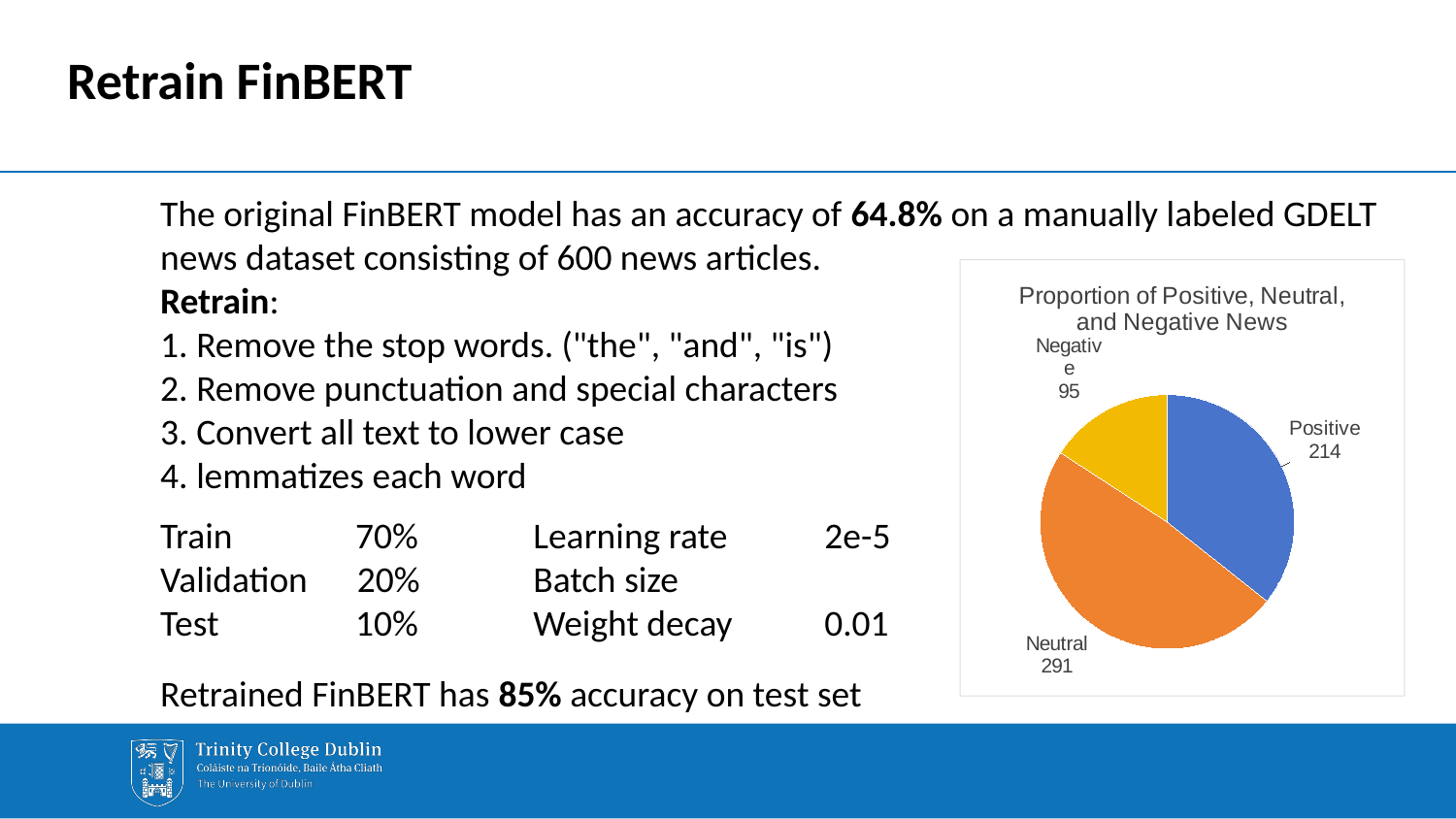

# Retrain FinBERT
The original FinBERT model has an accuracy of 64.8% on a manually labeled GDELT news dataset consisting of 600 news articles.
Retrain:
1. Remove the stop words. ("the", "and", "is")
2. Remove punctuation and special characters
3. Convert all text to lower case
4. lemmatizes each word

Retrained FinBERT has 85% accuracy on test set

### Chart: Proportion of Positive, Neutral, and Negative News

| Category | Number |
|---|---|
| Positive | 214.0 |
| Neutral | 291.0 |
| Negative | 95.0 |
Train	      70%
Validation      20%
Test	      10%
Learning rate	2e-5
Batch size		8
Weight decay	0.01
9